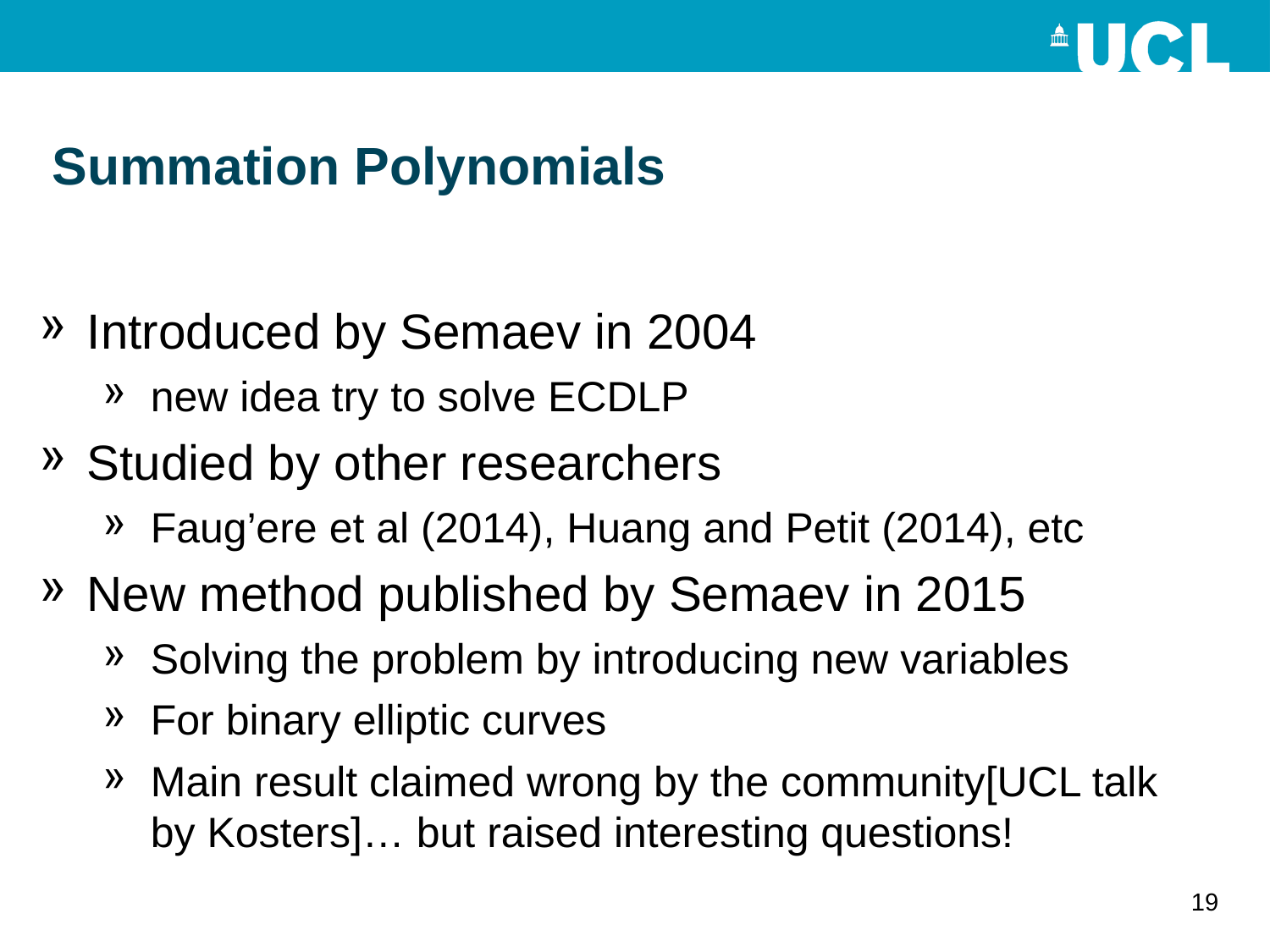

# Summation Polynomials
Introduced by Semaev in 2004
new idea try to solve ECDLP
Studied by other researchers
Faug’ere et al (2014), Huang and Petit (2014), etc
New method published by Semaev in 2015
Solving the problem by introducing new variables
For binary elliptic curves
Main result claimed wrong by the community[UCL talk by Kosters]… but raised interesting questions!
19